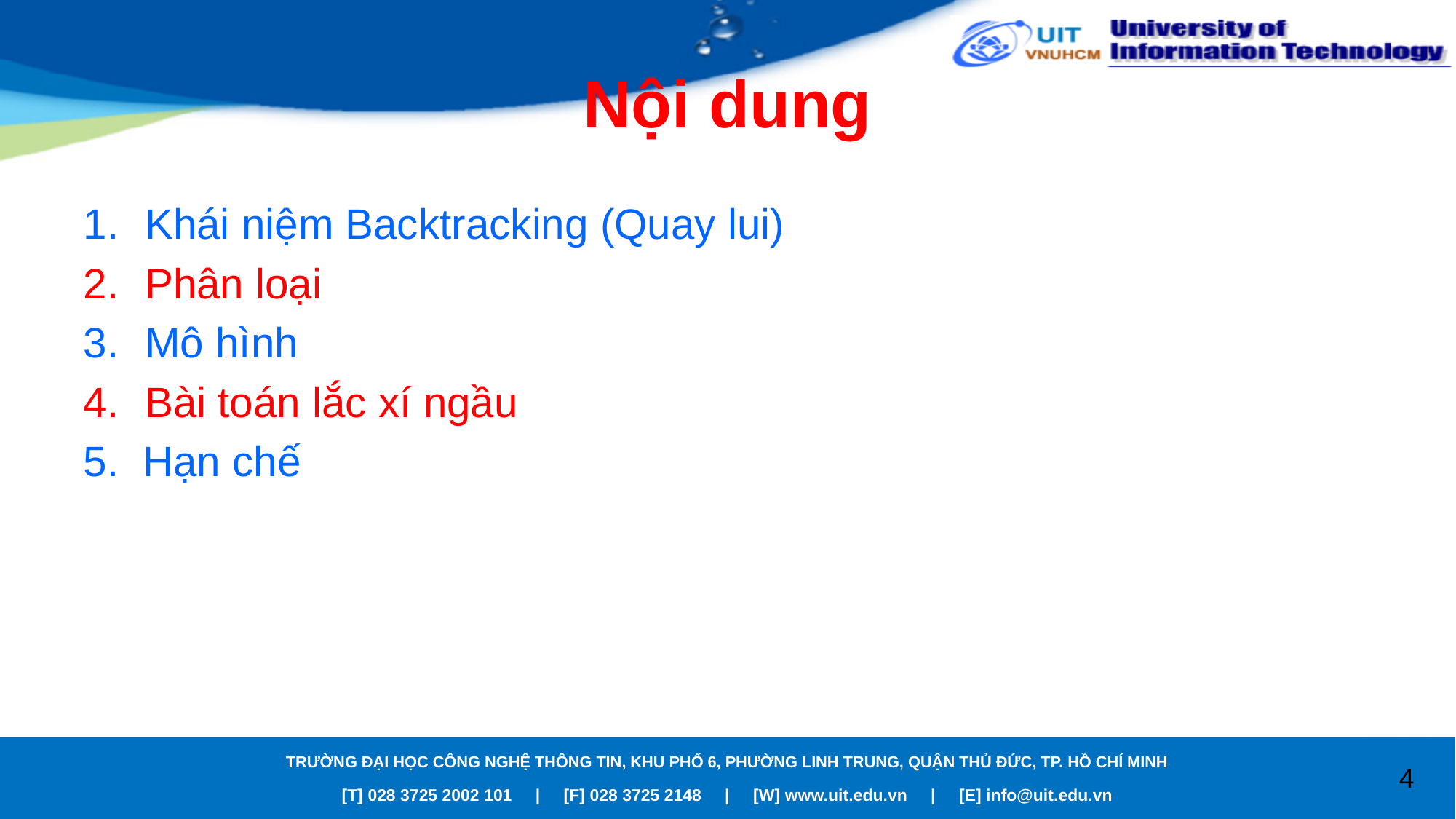

# Nội dung
Khái niệm Backtracking (Quay lui)
Phân loại
Mô hình
Bài toán lắc xí ngầu
5.  Hạn chế